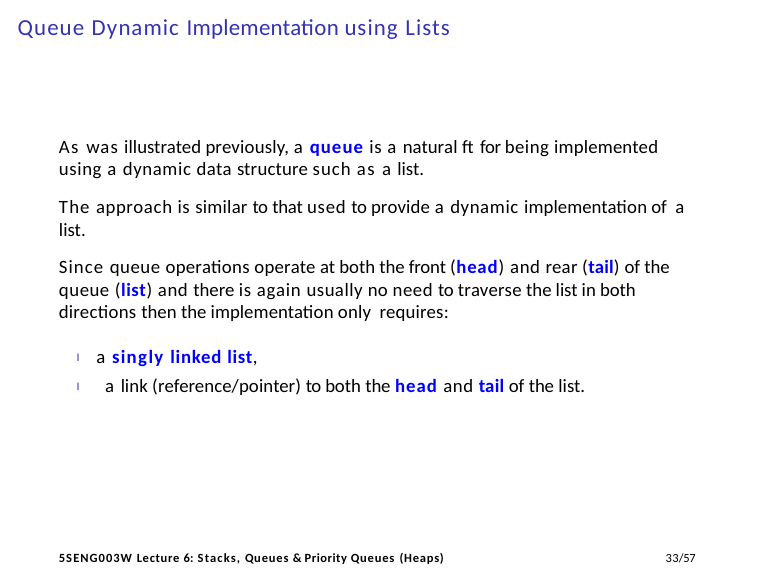

# Queue Dynamic Implementation using Lists
As was illustrated previously, a queue is a natural ft for being implemented  using a dynamic data structure such as a list.
The approach is similar to that used to provide a dynamic implementation of  a list.
Since queue operations operate at both the front (head) and rear (tail) of the  queue (list) and there is again usually no need to traverse the list in both  directions then the implementation only requires:

I a singly linked list,
I a link (reference/pointer) to both the head and tail of the list.
33/57
5SENG003W Lecture 6: Stacks, Queues & Priority Queues (Heaps)